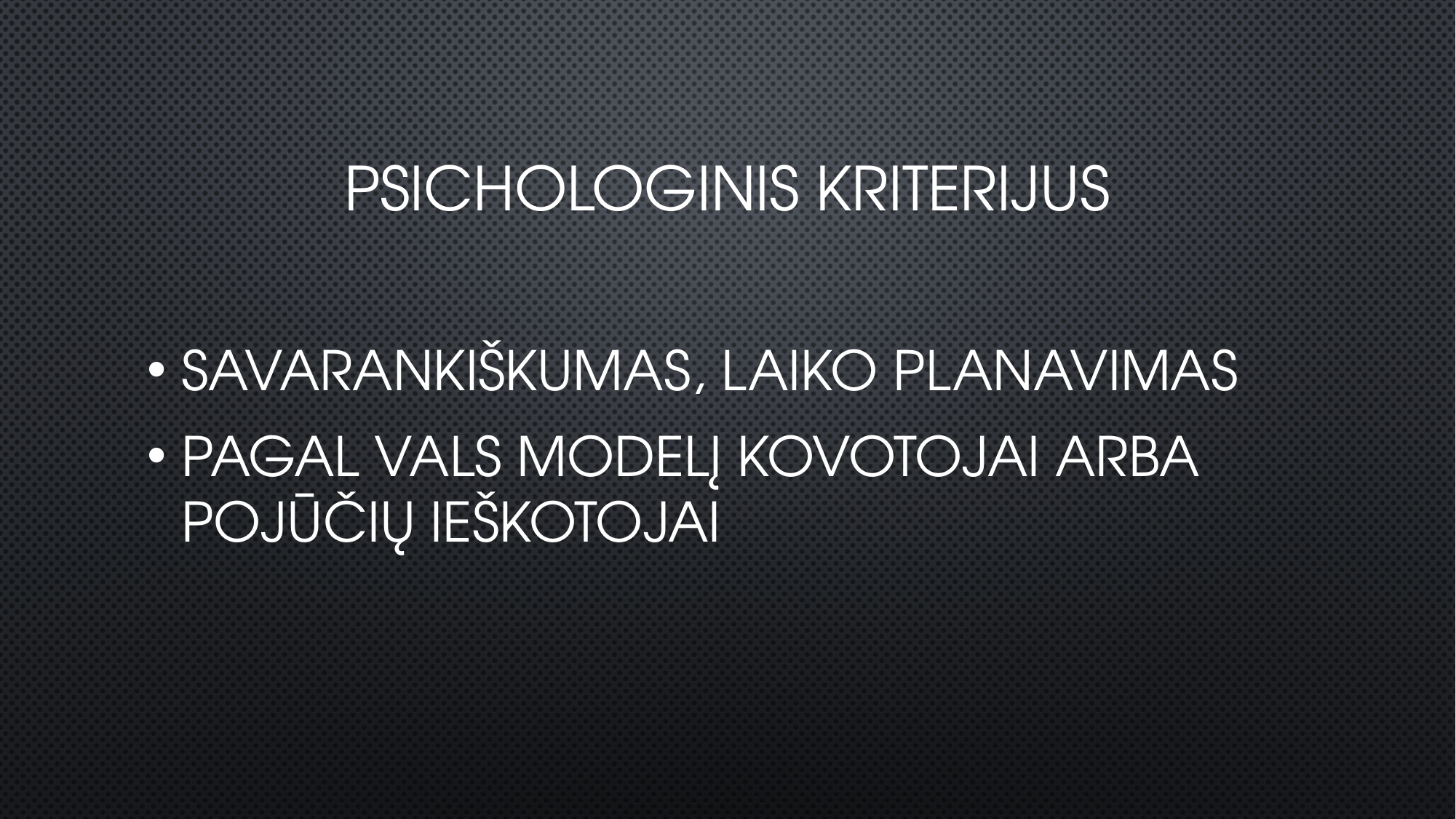

# Psichologinis kriterijus
Savarankiškumas, laiko planavimas
Pagal VALS modelį kovotojai arba pojūčių ieškotojai